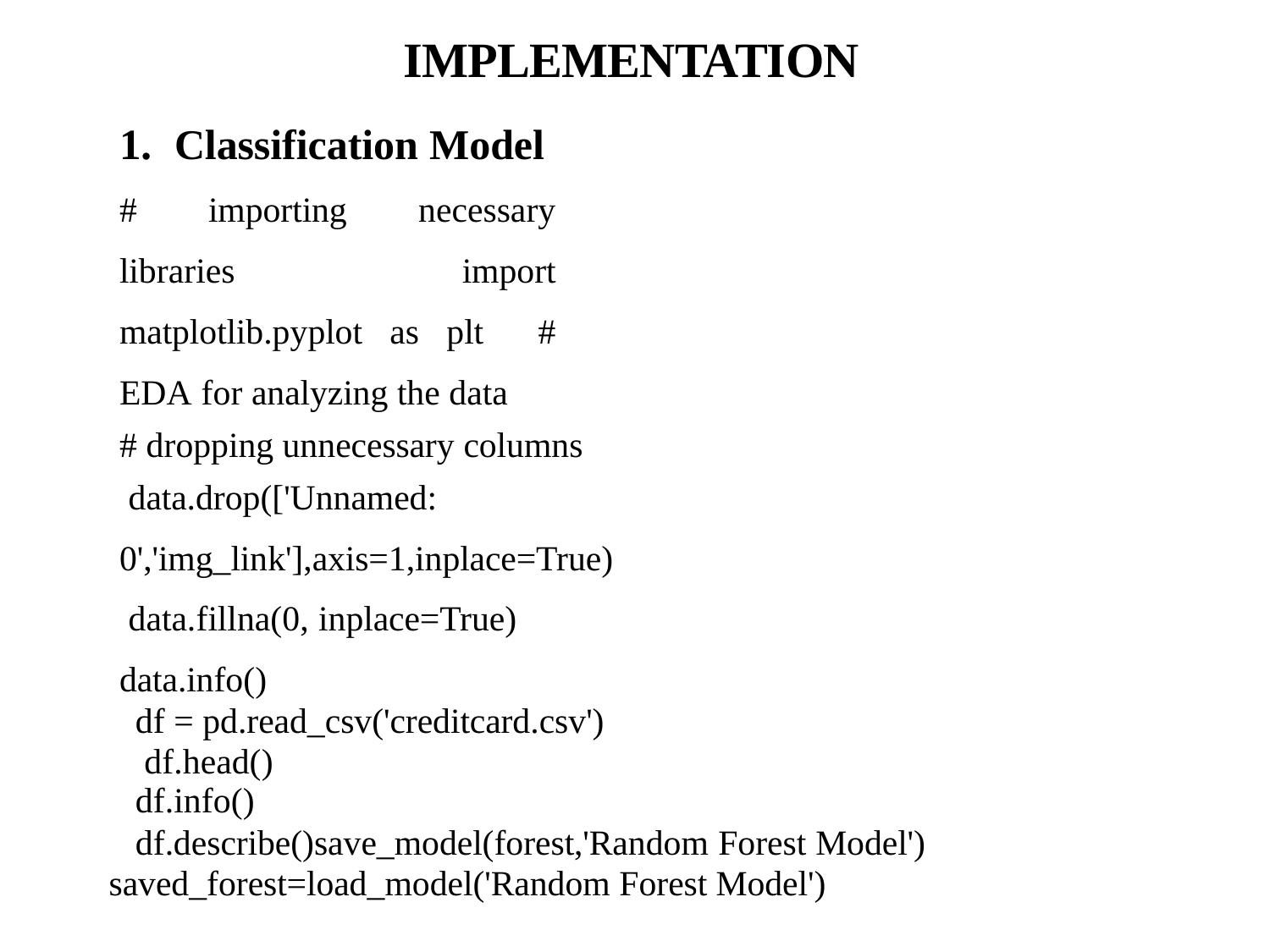

# IMPLEMENTATION
1. Classification Model  # importing necessary libraries  import matplotlib.pyplot as plt  # EDA for analyzing the data
# dropping unnecessary columns  data.drop(['Unnamed:
0','img_link'],axis=1,inplace=True)  data.fillna(0, inplace=True)  data.info()
df = pd.read_csv('creditcard.csv')  df.head()
df.info()
df.describe()save_model(forest,'Random Forest Model')  saved_forest=load_model('Random Forest Model')